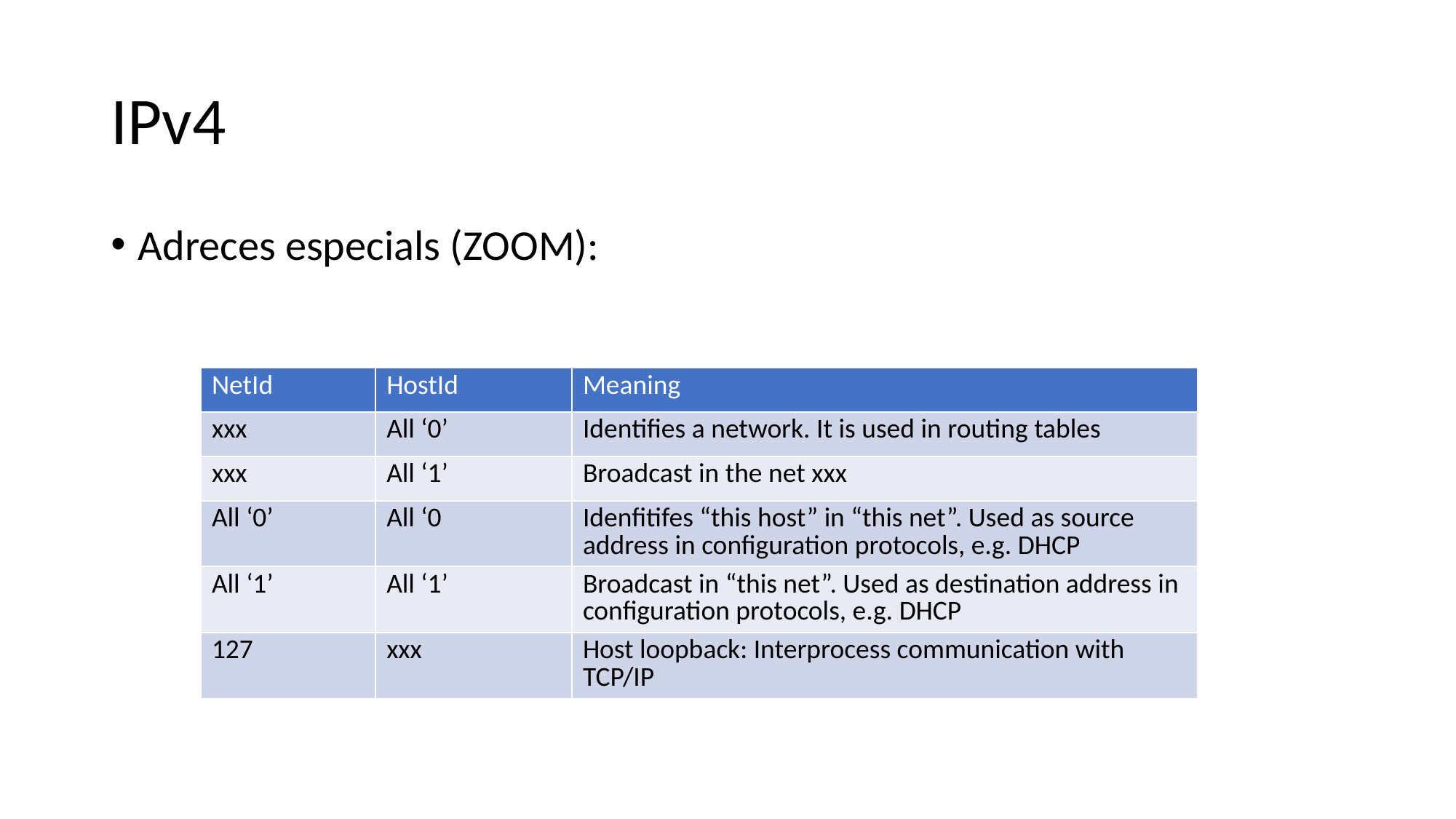

# IPv4
Adreces especials (ZOOM):
| NetId | HostId | Meaning |
| --- | --- | --- |
| xxx | All ‘0’ | Identifies a network. It is used in routing tables |
| xxx | All ‘1’ | Broadcast in the net xxx |
| All ‘0’ | All ‘0 | Idenfitifes “this host” in “this net”. Used as source address in configuration protocols, e.g. DHCP |
| All ‘1’ | All ‘1’ | Broadcast in “this net”. Used as destination address in configuration protocols, e.g. DHCP |
| 127 | xxx | Host loopback: Interprocess communication with TCP/IP |